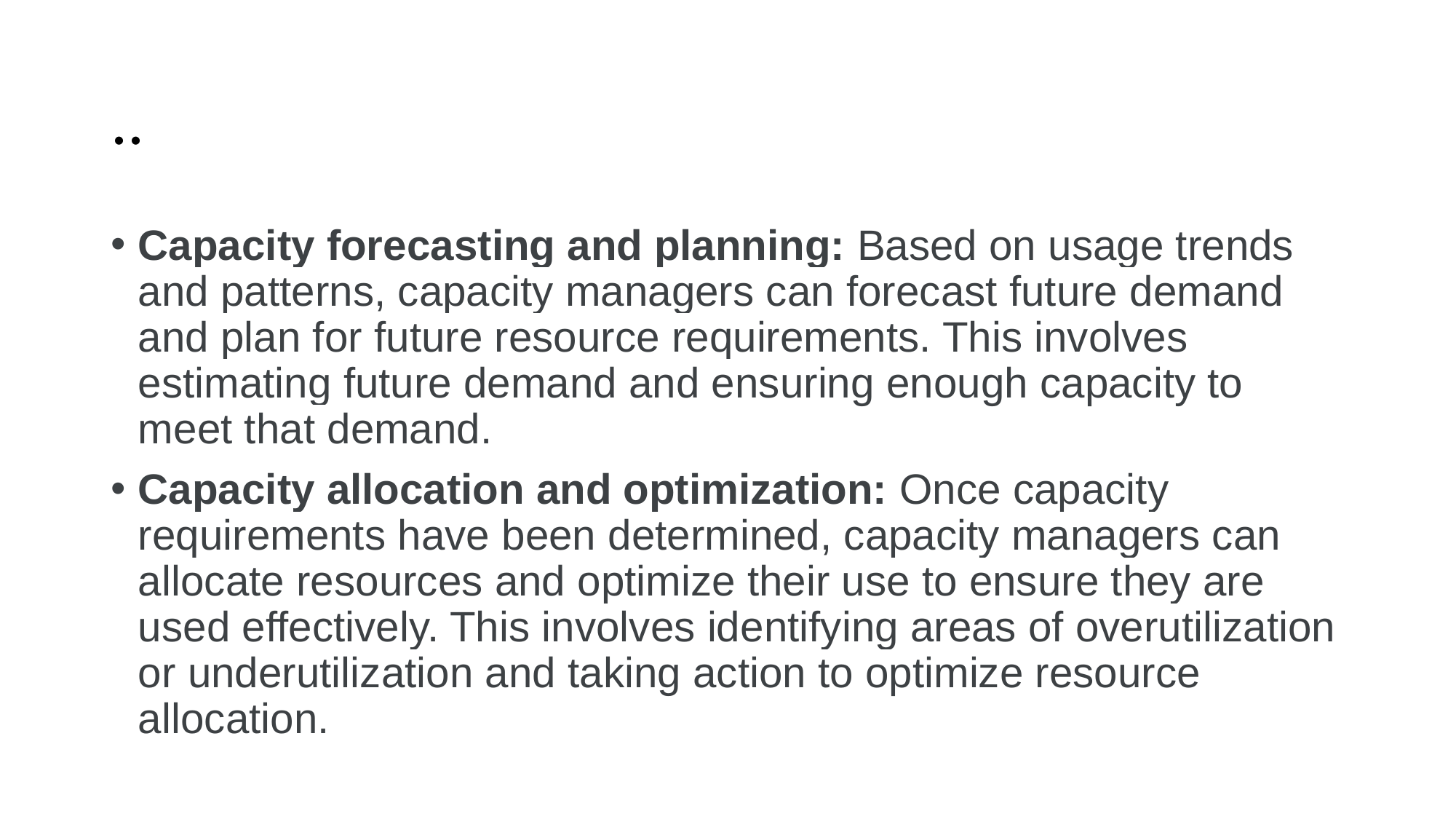

# ..
Capacity forecasting and planning: Based on usage trends and patterns, capacity managers can forecast future demand and plan for future resource requirements. This involves estimating future demand and ensuring enough capacity to meet that demand.
Capacity allocation and optimization: Once capacity requirements have been determined, capacity managers can allocate resources and optimize their use to ensure they are used effectively. This involves identifying areas of overutilization or underutilization and taking action to optimize resource allocation.